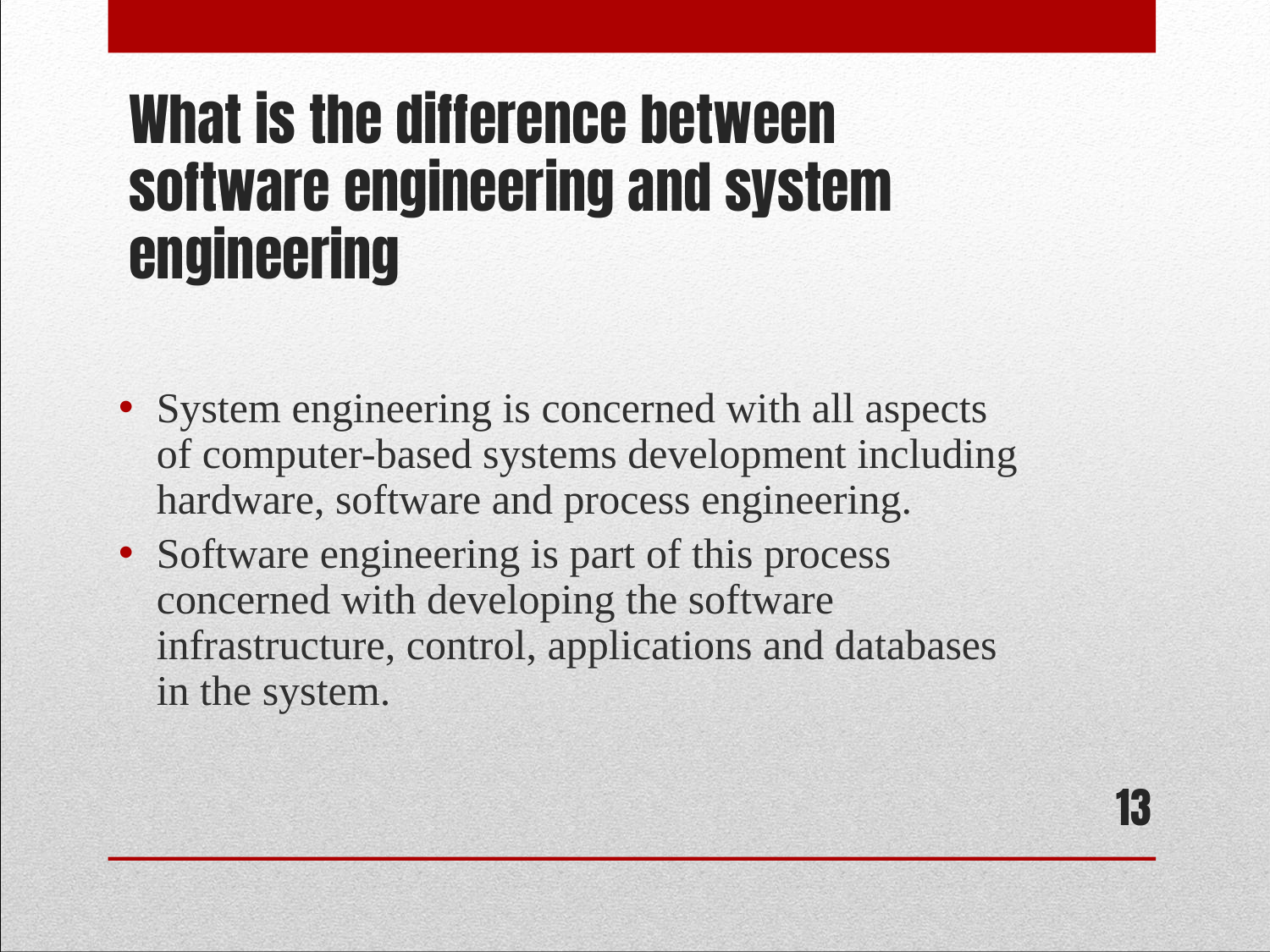

# What is the difference between software engineering and system engineering
System engineering is concerned with all aspects of computer-based systems development including hardware, software and process engineering.
Software engineering is part of this process concerned with developing the software infrastructure, control, applications and databases in the system.
13